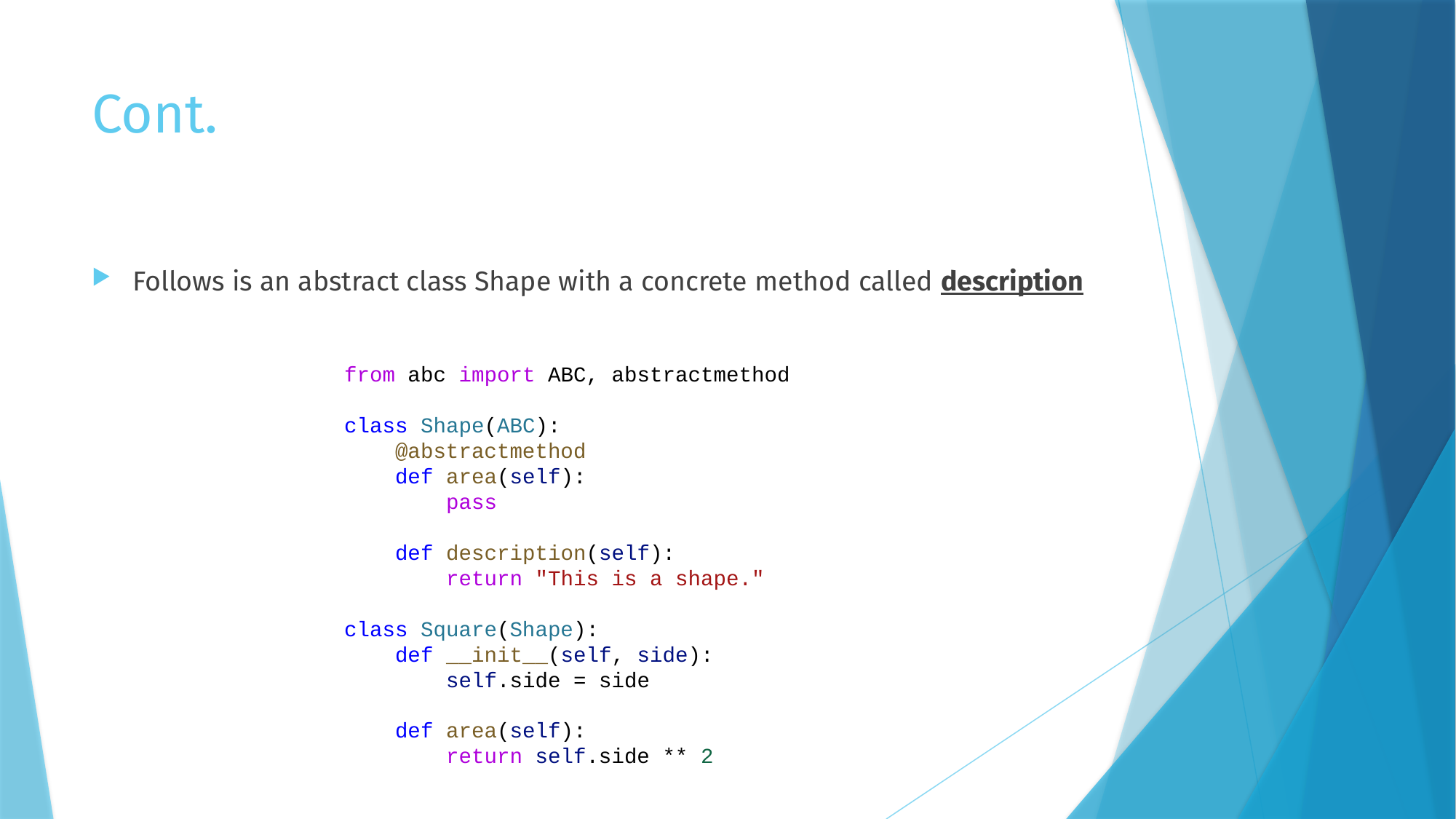

# Cont.
Follows is an abstract class Shape with a concrete method called description
from abc import ABC, abstractmethod
class Shape(ABC):
    @abstractmethod
    def area(self):
        pass
    def description(self):
        return "This is a shape."

class Square(Shape):
    def __init__(self, side):
        self.side = side
    def area(self):
        return self.side ** 2